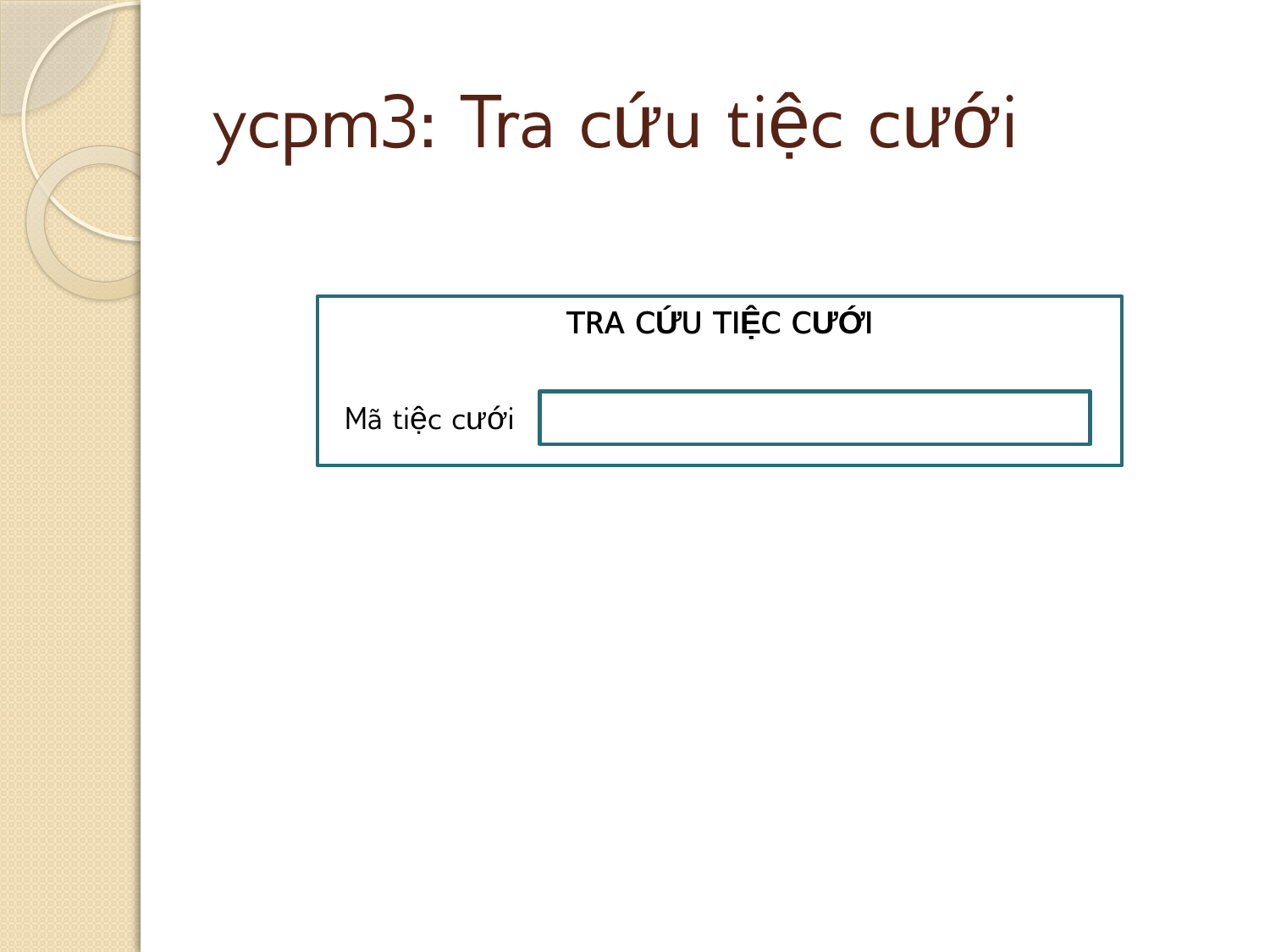

# ycpm3: Tra cứu tiệc cưới

TRA CỨU TIỆC CƯỚI
Mã tiệc cưới